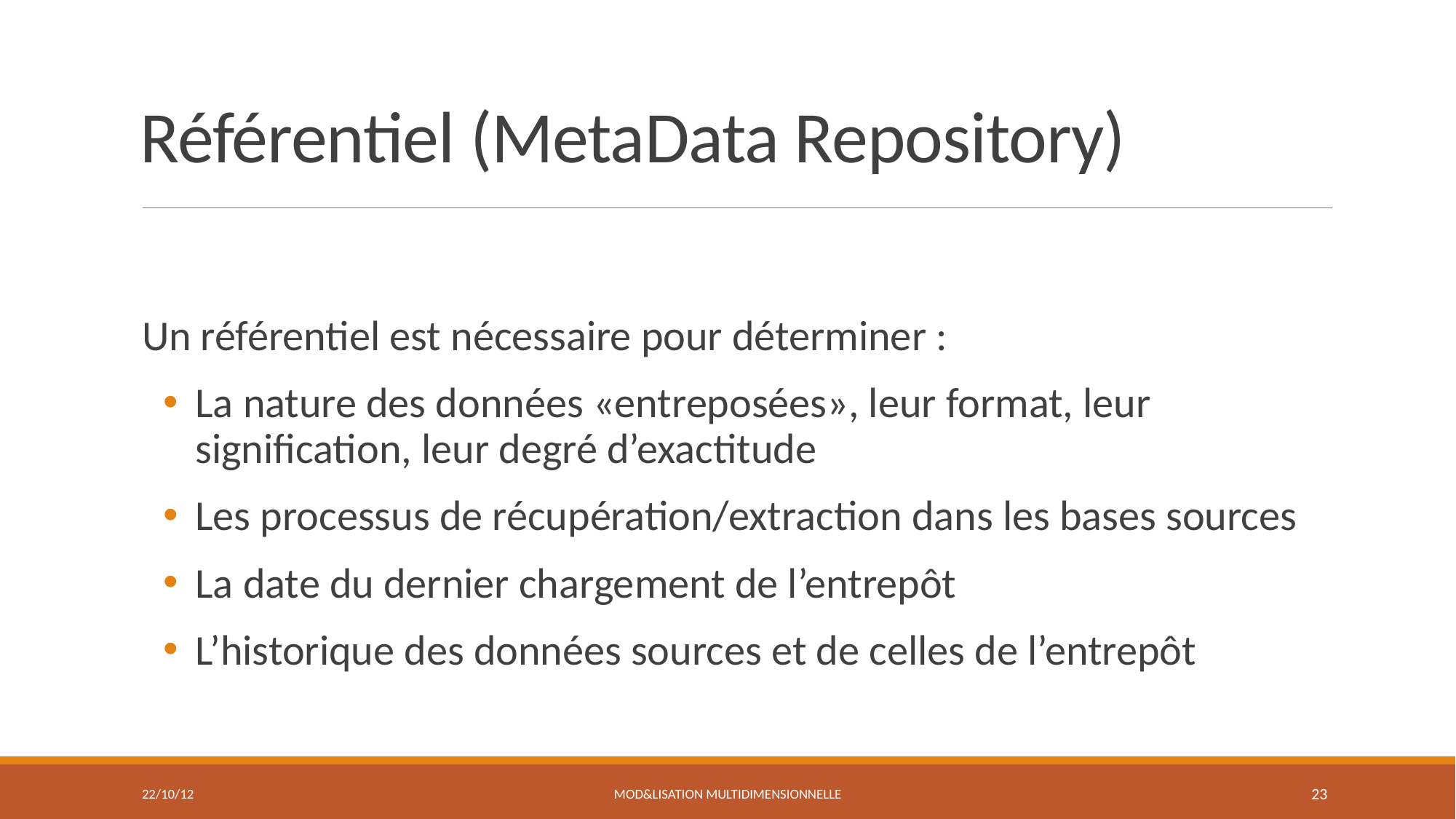

# Référentiel (MetaData Repository)
Un référentiel est nécessaire pour déterminer :
La nature des données «entreposées», leur format, leur signification, leur degré d’exactitude
Les processus de récupération/extraction dans les bases sources
La date du dernier chargement de l’entrepôt
L’historique des données sources et de celles de l’entrepôt

22/10/12
Mod&lisation multidimensionnelle
23